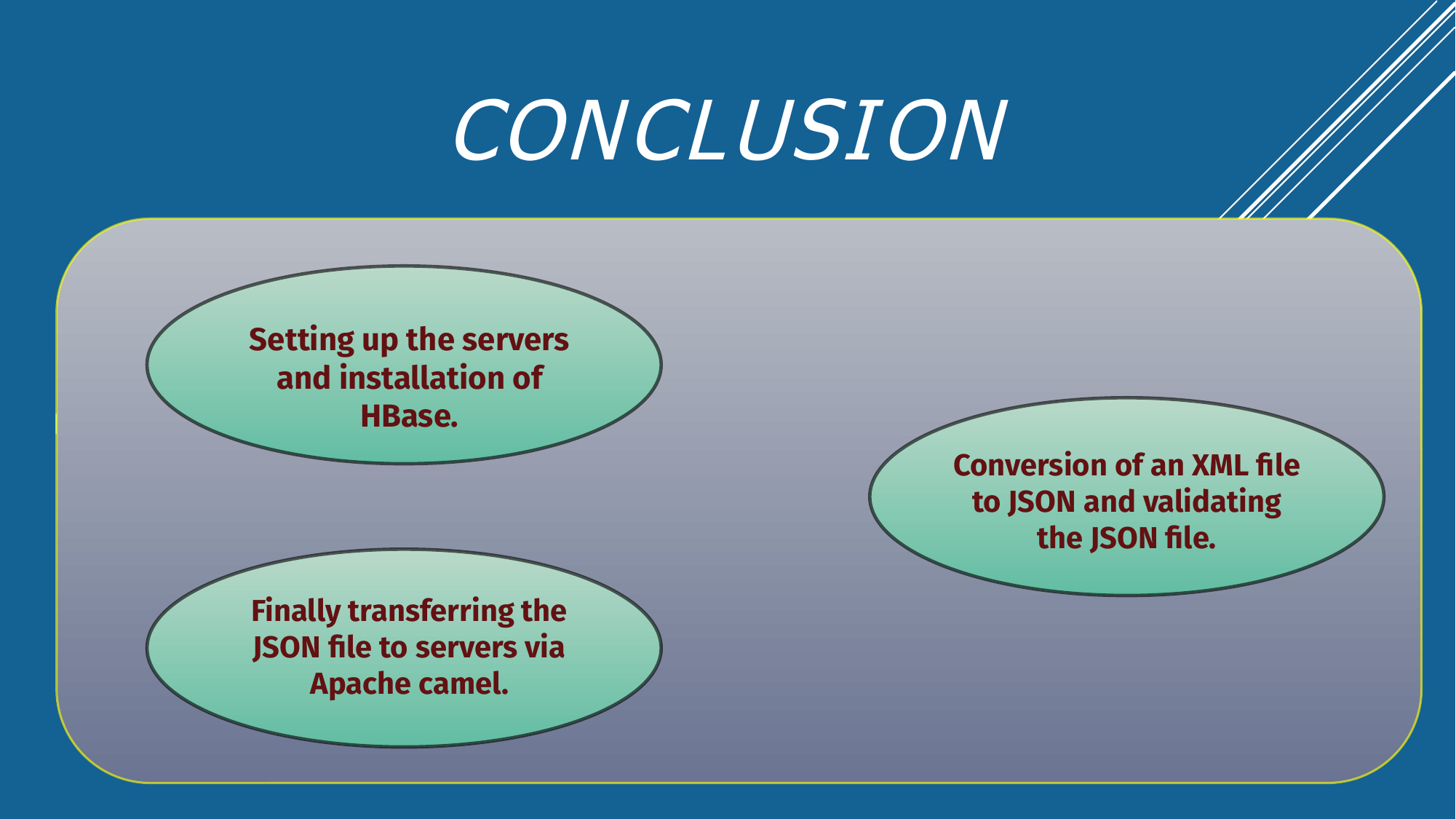

# CONCLUSION

Setting up the servers and installation of HBase.

kn
Conversion of an XML file to JSON and validating the JSON file.

Finally transferring the JSON file to servers via Apache camel.